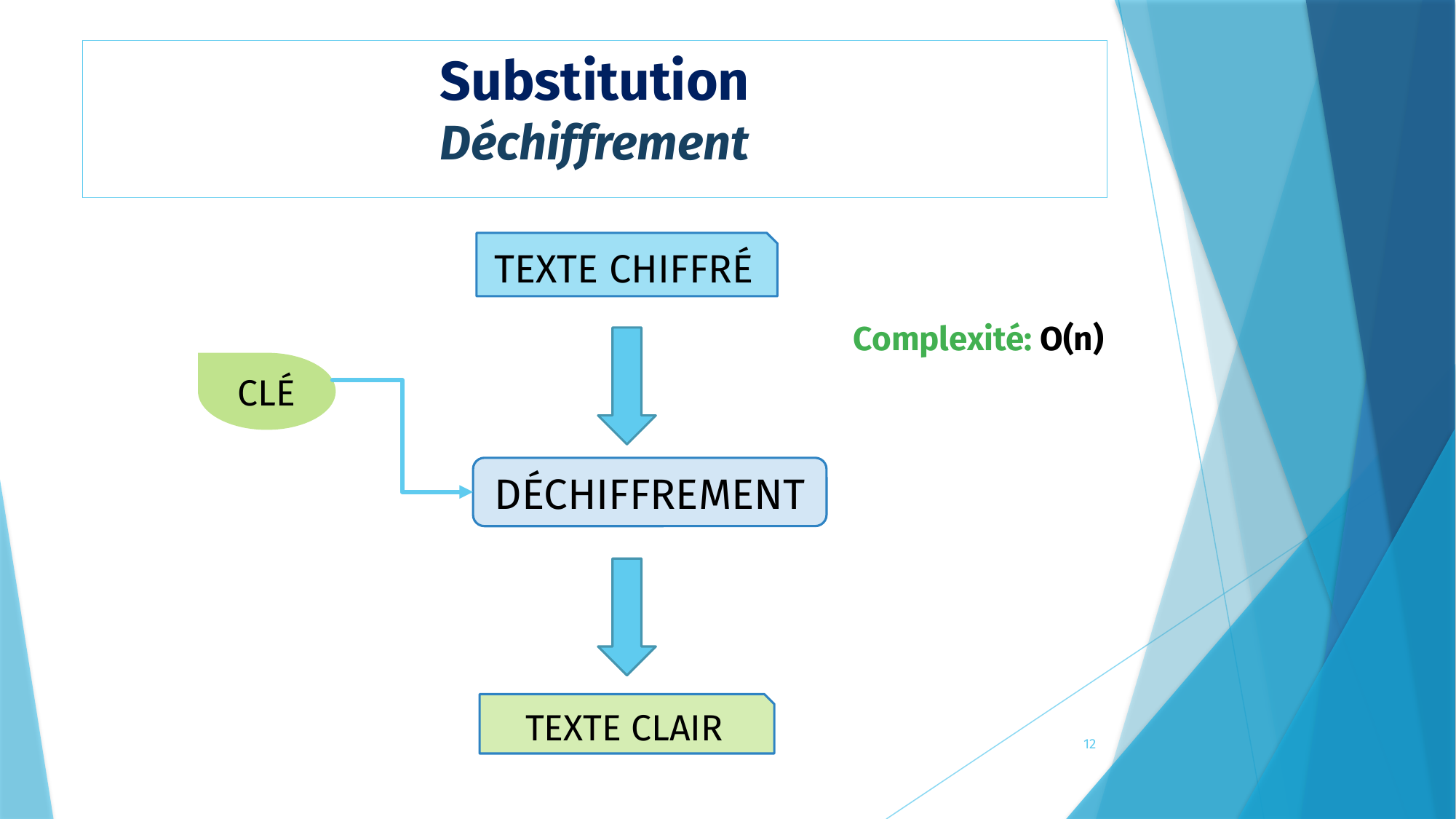

Substitution
Déchiffrement

TEXTE CHIFFRÉ
Complexité: O(n)

CLÉ
DÉCHIFFREMENT

TEXTE CLAIR
12